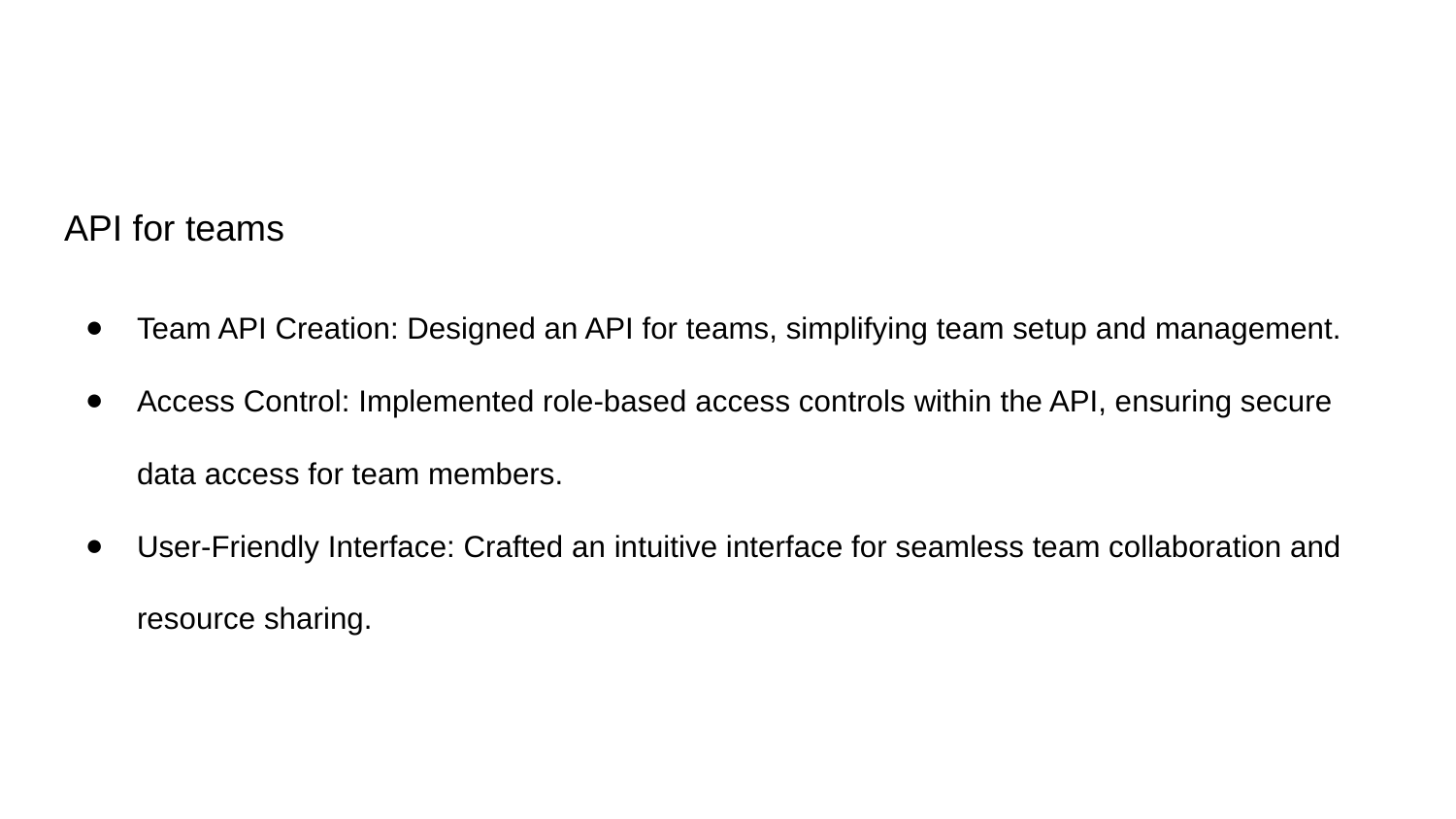

#
API for teams
Team API Creation: Designed an API for teams, simplifying team setup and management.
Access Control: Implemented role-based access controls within the API, ensuring secure data access for team members.
User-Friendly Interface: Crafted an intuitive interface for seamless team collaboration and resource sharing.